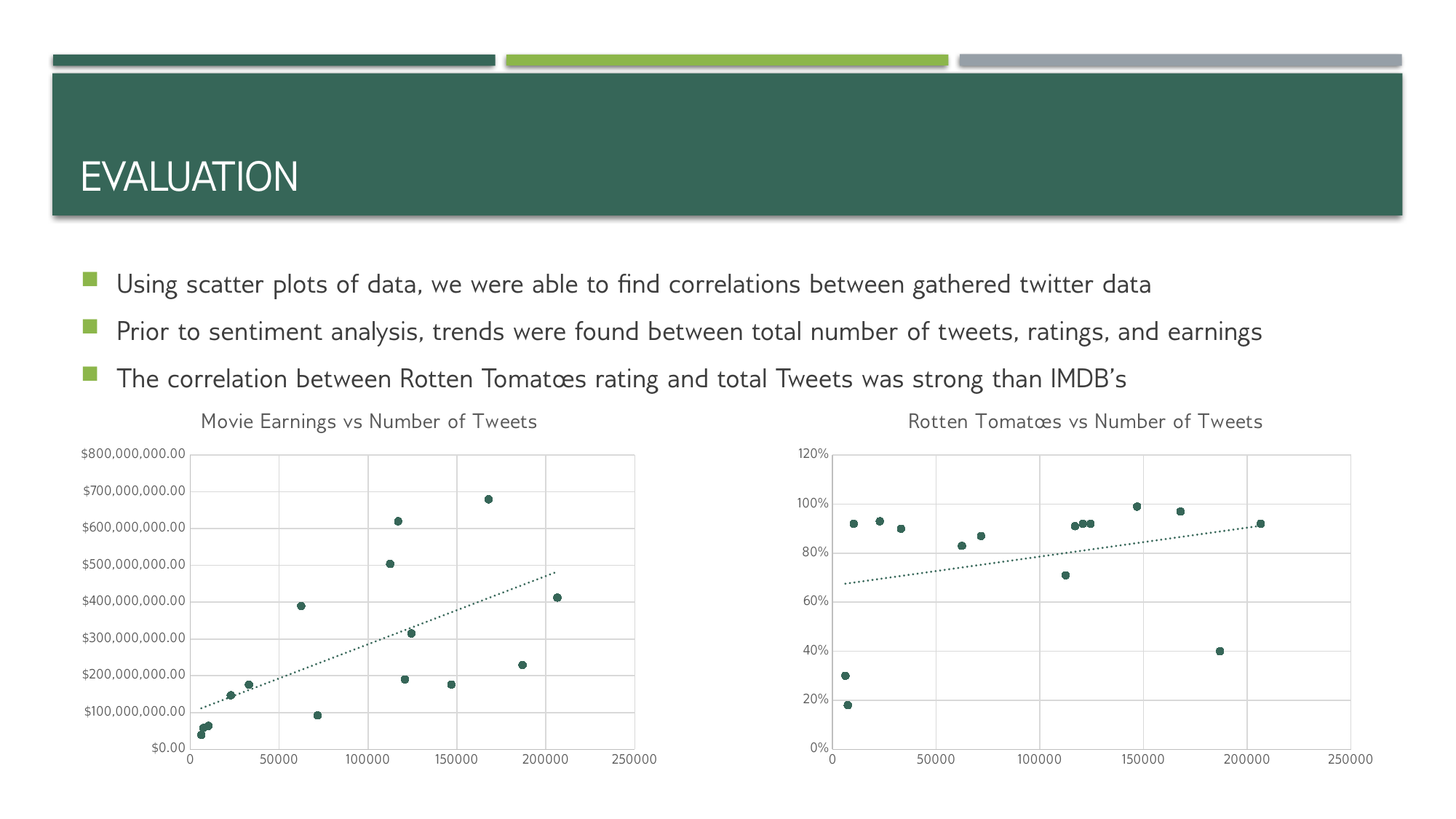

# Evaluation
Using scatter plots of data, we were able to find correlations between gathered twitter data
Prior to sentiment analysis, trends were found between total number of tweets, ratings, and earnings
The correlation between Rotten Tomatoes rating and total Tweets was strong than IMDB’s

### Chart: Movie Earnings vs Number of Tweets

| Category | Movie Earnings |
|---|---|

### Chart: Rotten Tomatoes vs Number of Tweets

| Category | Rotten Tomatoes |
|---|---|